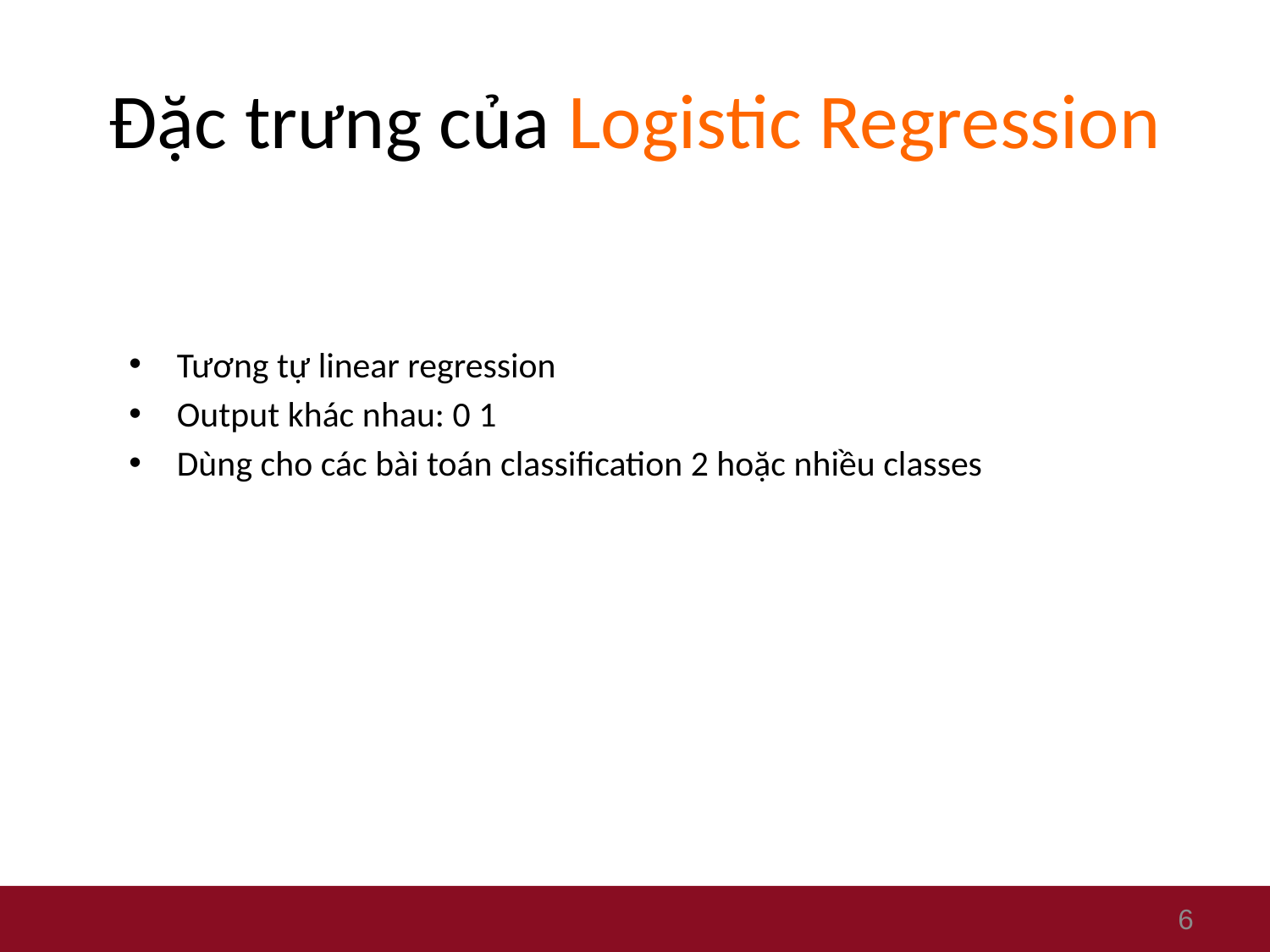

# Đặc trưng của Logistic Regression

Tương tự linear regression
Output khác nhau: 0 1
Dùng cho các bài toán classification 2 hoặc nhiều classes
6